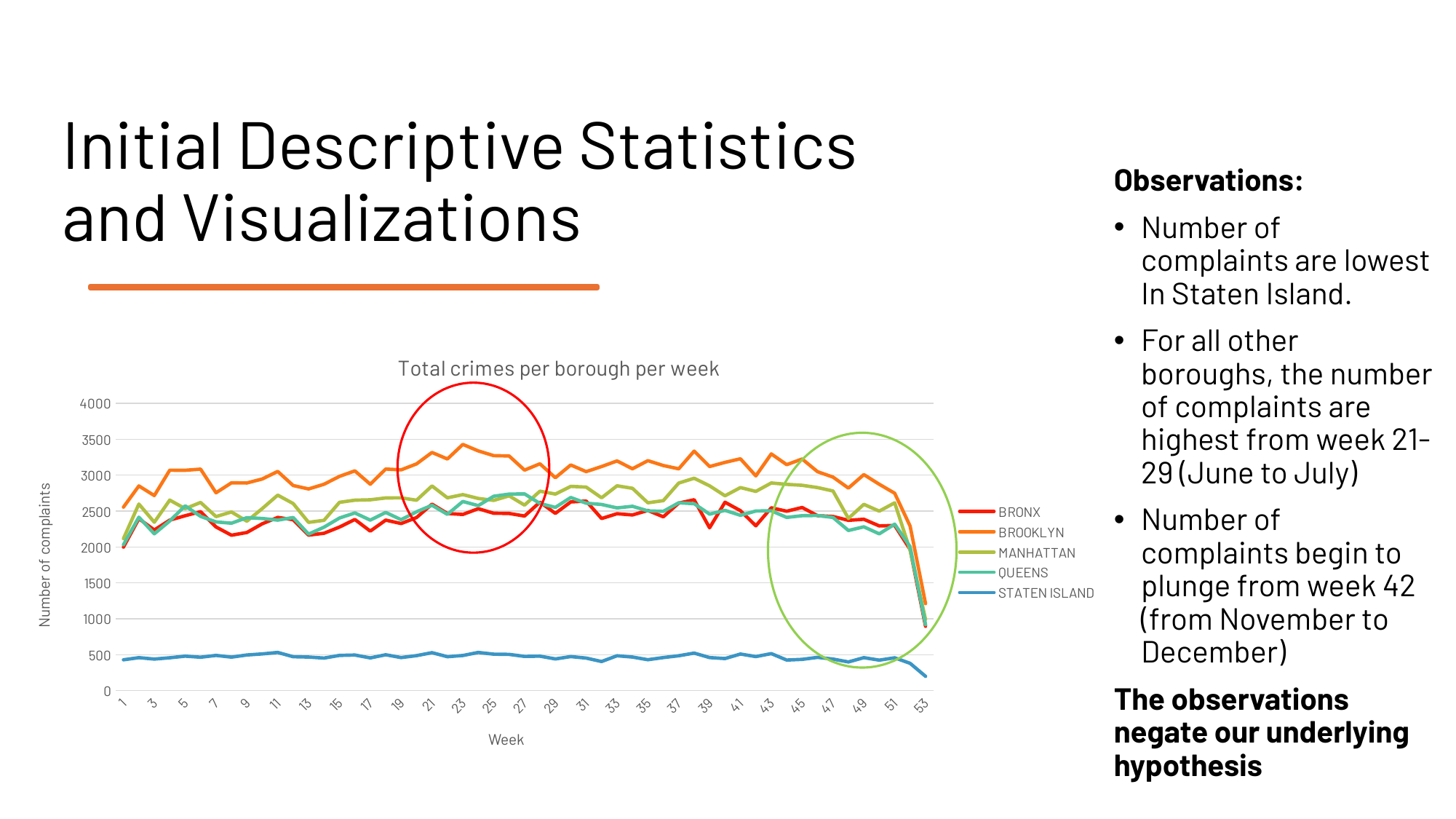

# Initial Descriptive Statistics and Visualizations
Observations:
Number of complaints are lowest In Staten Island.
For all other boroughs, the number of complaints are highest from week 21-29 (June to July)
Number of complaints begin to plunge from week 42 (from November to December)
The observations negate our underlying hypothesis

### Chart: Total crimes per borough per week

| Category | BRONX | BROOKLYN | MANHATTAN | QUEENS | STATEN ISLAND |
|---|---|---|---|---|---|
| 1 | 1998.0 | 2555.0 | 2117.0 | 2031.0 | 429.0 |
| 2 | 2394.0 | 2850.0 | 2598.0 | 2415.0 | 459.0 |
| 3 | 2237.0 | 2716.0 | 2345.0 | 2184.0 | 439.0 |
| 4 | 2374.0 | 3069.0 | 2653.0 | 2362.0 | 457.0 |
| 5 | 2435.0 | 3068.0 | 2533.0 | 2573.0 | 480.0 |
| 6 | 2492.0 | 3084.0 | 2620.0 | 2426.0 | 465.0 |
| 7 | 2279.0 | 2755.0 | 2423.0 | 2349.0 | 490.0 |
| 8 | 2164.0 | 2893.0 | 2488.0 | 2331.0 | 466.0 |
| 9 | 2202.0 | 2891.0 | 2359.0 | 2408.0 | 496.0 |
| 10 | 2323.0 | 2947.0 | 2535.0 | 2397.0 | 511.0 |
| 11 | 2412.0 | 3052.0 | 2722.0 | 2374.0 | 531.0 |
| 12 | 2380.0 | 2856.0 | 2605.0 | 2410.0 | 472.0 |
| 13 | 2165.0 | 2808.0 | 2343.0 | 2179.0 | 467.0 |
| 14 | 2191.0 | 2873.0 | 2371.0 | 2276.0 | 453.0 |
| 15 | 2277.0 | 2983.0 | 2621.0 | 2403.0 | 490.0 |
| 16 | 2383.0 | 3060.0 | 2652.0 | 2474.0 | 495.0 |
| 17 | 2221.0 | 2874.0 | 2657.0 | 2374.0 | 455.0 |
| 18 | 2374.0 | 3085.0 | 2683.0 | 2481.0 | 499.0 |
| 19 | 2326.0 | 3074.0 | 2684.0 | 2380.0 | 460.0 |
| 20 | 2410.0 | 3157.0 | 2651.0 | 2490.0 | 487.0 |
| 21 | 2597.0 | 3316.0 | 2850.0 | 2581.0 | 528.0 |
| 22 | 2466.0 | 3225.0 | 2685.0 | 2454.0 | 472.0 |
| 23 | 2453.0 | 3428.0 | 2729.0 | 2634.0 | 489.0 |
| 24 | 2533.0 | 3338.0 | 2676.0 | 2576.0 | 531.0 |
| 25 | 2470.0 | 3272.0 | 2649.0 | 2706.0 | 507.0 |
| 26 | 2467.0 | 3267.0 | 2712.0 | 2736.0 | 504.0 |
| 27 | 2431.0 | 3070.0 | 2583.0 | 2739.0 | 476.0 |
| 28 | 2624.0 | 3158.0 | 2777.0 | 2606.0 | 480.0 |
| 29 | 2468.0 | 2964.0 | 2737.0 | 2551.0 | 441.0 |
| 30 | 2627.0 | 3142.0 | 2844.0 | 2689.0 | 474.0 |
| 31 | 2639.0 | 3049.0 | 2834.0 | 2610.0 | 453.0 |
| 32 | 2396.0 | 3120.0 | 2685.0 | 2592.0 | 405.0 |
| 33 | 2463.0 | 3198.0 | 2852.0 | 2544.0 | 485.0 |
| 34 | 2446.0 | 3089.0 | 2817.0 | 2567.0 | 467.0 |
| 35 | 2509.0 | 3202.0 | 2615.0 | 2503.0 | 430.0 |
| 36 | 2420.0 | 3134.0 | 2645.0 | 2496.0 | 460.0 |
| 37 | 2611.0 | 3088.0 | 2890.0 | 2615.0 | 485.0 |
| 38 | 2658.0 | 3335.0 | 2957.0 | 2603.0 | 522.0 |
| 39 | 2267.0 | 3120.0 | 2852.0 | 2457.0 | 460.0 |
| 40 | 2623.0 | 3178.0 | 2713.0 | 2510.0 | 446.0 |
| 41 | 2506.0 | 3228.0 | 2827.0 | 2441.0 | 509.0 |
| 42 | 2295.0 | 2990.0 | 2774.0 | 2501.0 | 474.0 |
| 43 | 2546.0 | 3296.0 | 2891.0 | 2504.0 | 515.0 |
| 44 | 2498.0 | 3146.0 | 2872.0 | 2412.0 | 425.0 |
| 45 | 2550.0 | 3225.0 | 2859.0 | 2436.0 | 435.0 |
| 46 | 2436.0 | 3048.0 | 2827.0 | 2439.0 | 463.0 |
| 47 | 2425.0 | 2973.0 | 2780.0 | 2411.0 | 439.0 |
| 48 | 2371.0 | 2820.0 | 2398.0 | 2230.0 | 399.0 |
| 49 | 2386.0 | 3008.0 | 2594.0 | 2281.0 | 459.0 |
| 50 | 2293.0 | 2873.0 | 2499.0 | 2183.0 | 424.0 |
| 51 | 2300.0 | 2748.0 | 2615.0 | 2318.0 | 457.0 |
| 52 | 1965.0 | 2291.0 | 1955.0 | 2004.0 | 380.0 |
| 53 | 895.0 | 1211.0 | 991.0 | 918.0 | 199.0 |